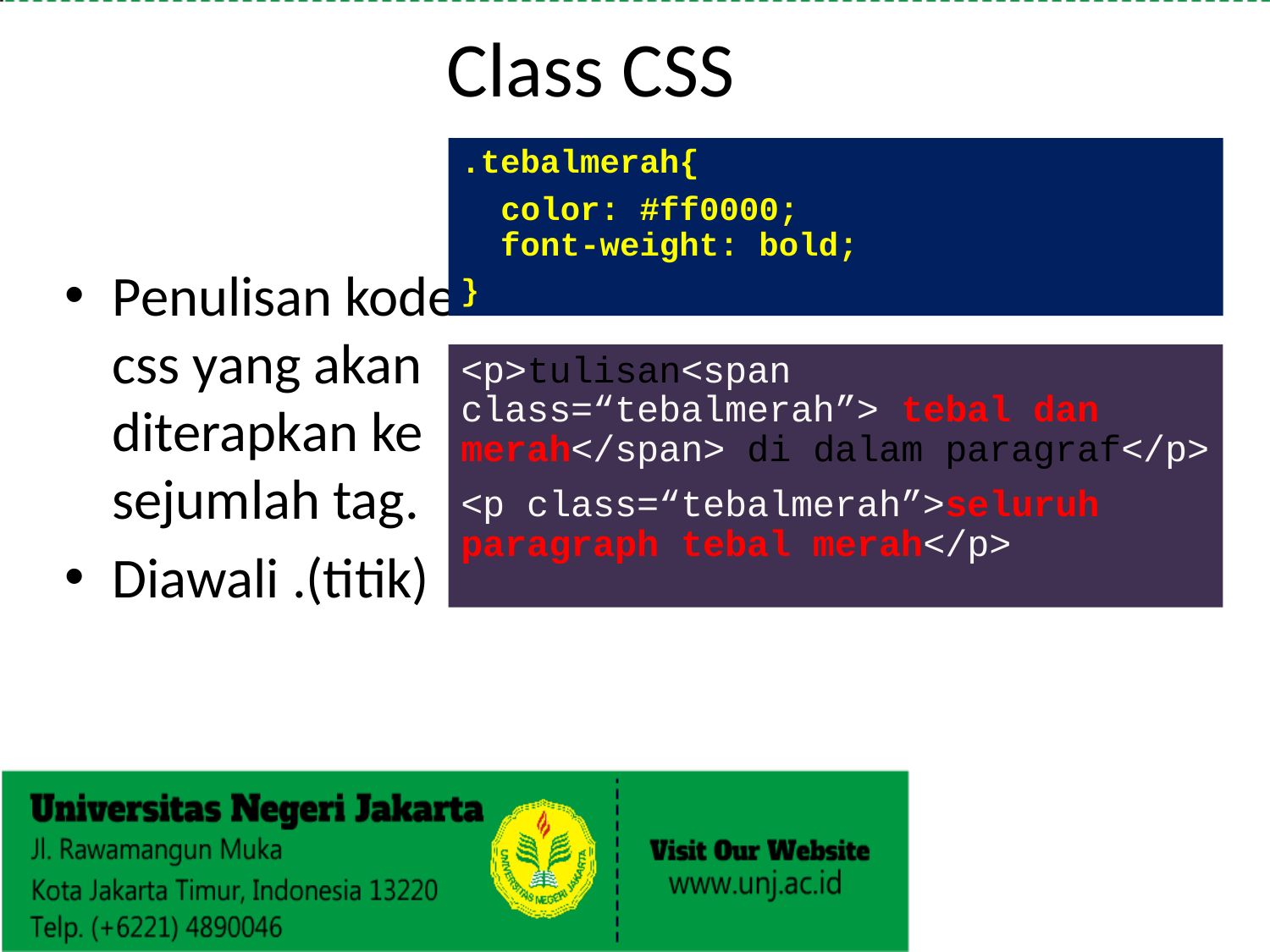

# Class CSS
.tebalmerah{
  color: #ff0000;
  font-weight: bold;
}

Penulisan kode css yang akan diterapkan ke sejumlah tag.
Diawali .(titik)
<p>tulisan<span class=“tebalmerah”> tebal dan merah</span> di dalam paragraf</p>
<p class=“tebalmerah”>seluruh paragraph tebal merah</p>